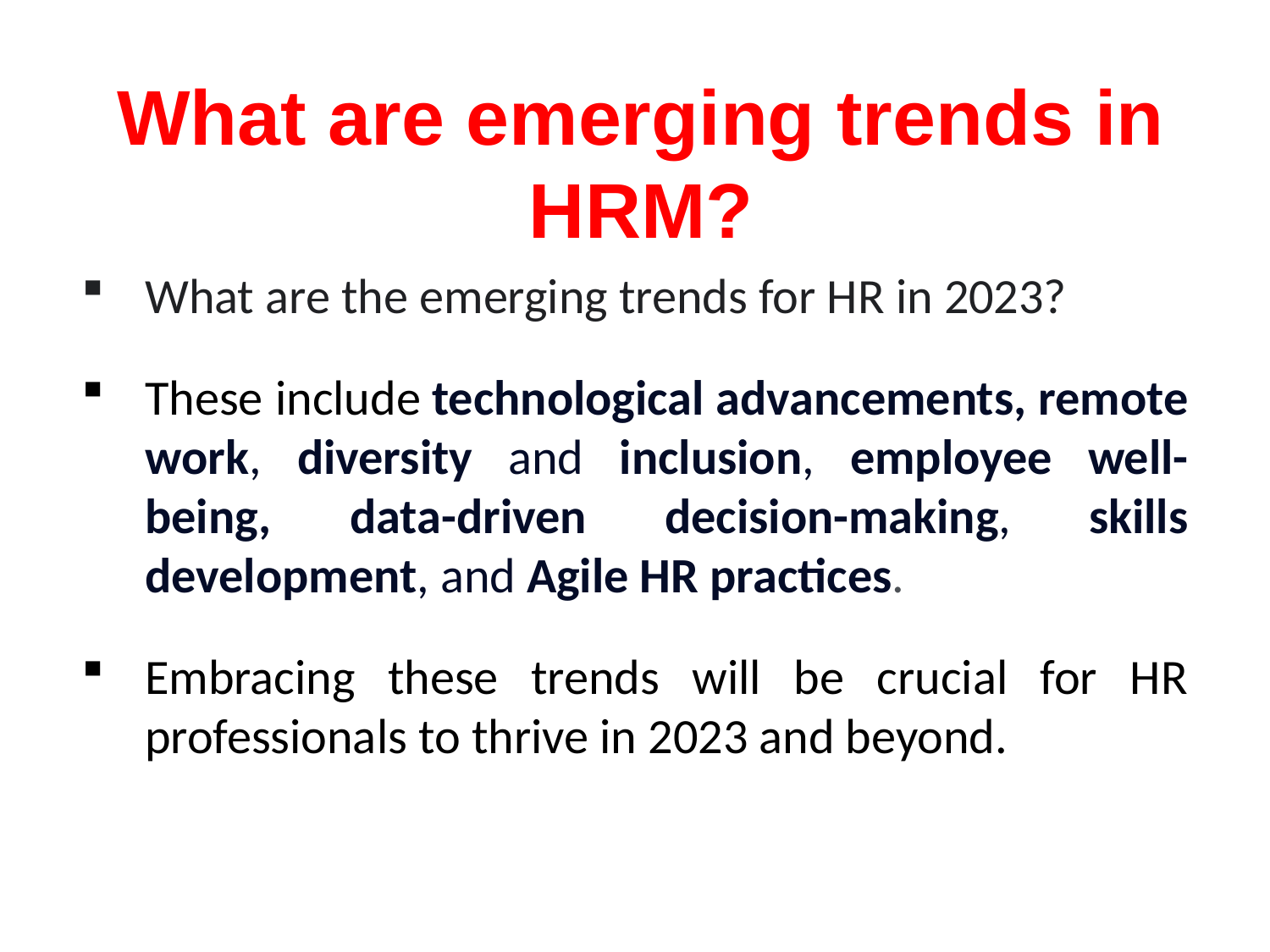

What are emerging trends in HRM?
What are the emerging trends for HR in 2023?

These include technological advancements, remote work, diversity and inclusion, employee well-being, data-driven decision-making, skills development, and Agile HR practices.

Embracing these trends will be crucial for HR professionals to thrive in 2023 and beyond.